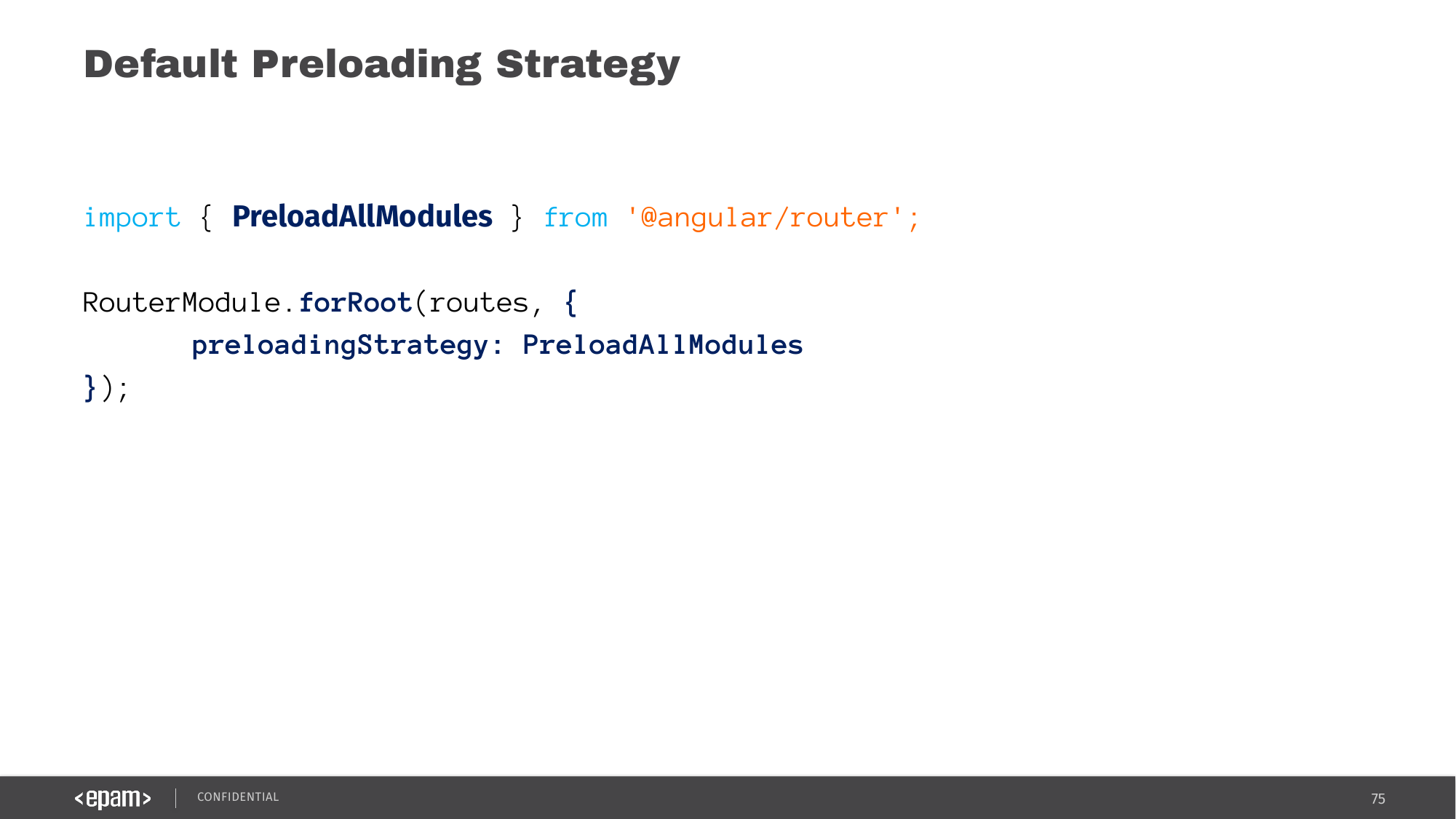

# Default Preloading Strategy
import { PreloadAllModules } from '@angular/router';

RouterModule.forRoot(routes, {
	preloadingStrategy: PreloadAllModules
});